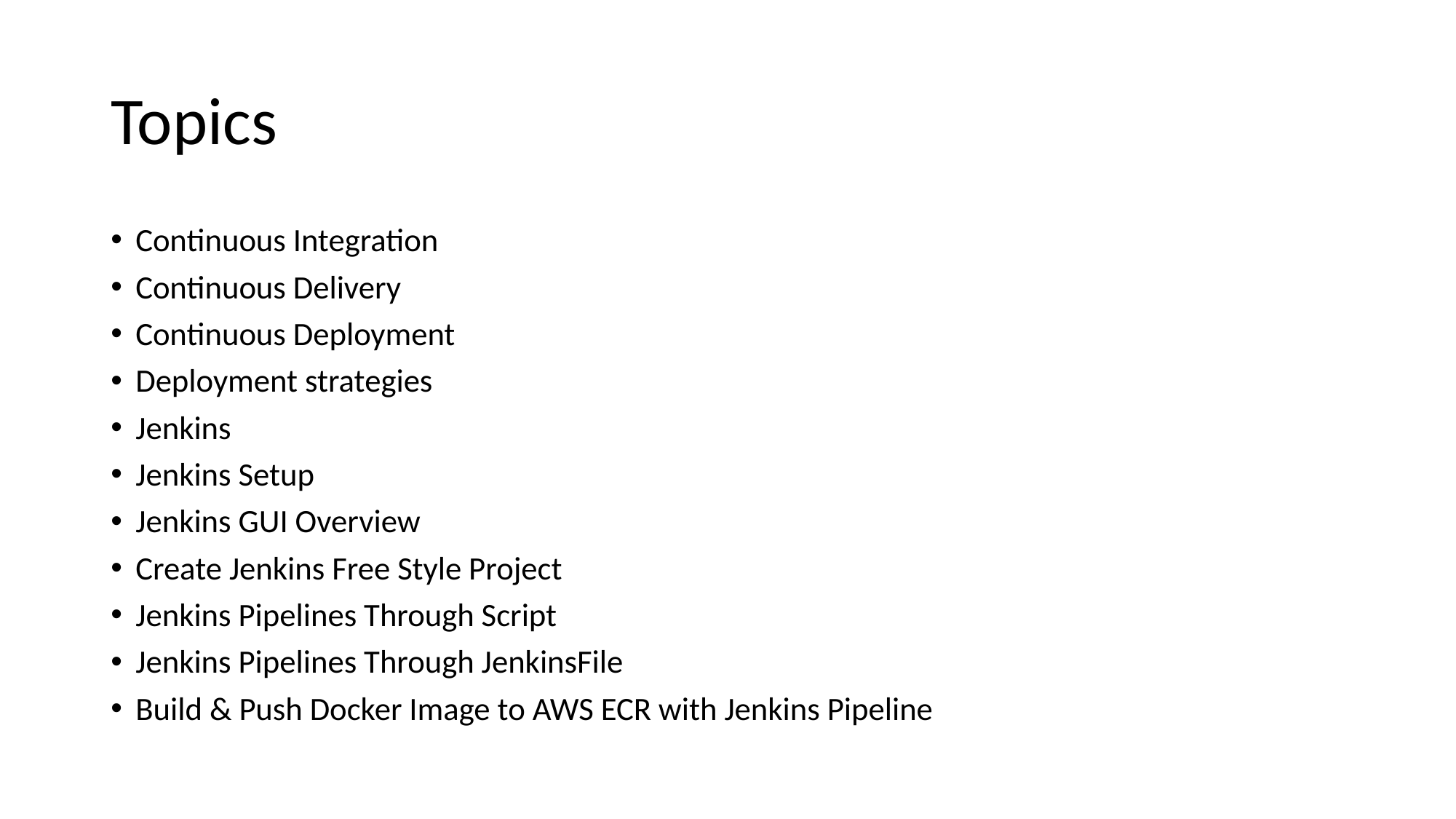

# Topics
Continuous Integration
Continuous Delivery
Continuous Deployment
Deployment strategies
Jenkins
Jenkins Setup
Jenkins GUI Overview
Create Jenkins Free Style Project
Jenkins Pipelines Through Script
Jenkins Pipelines Through JenkinsFile
Build & Push Docker Image to AWS ECR with Jenkins Pipeline